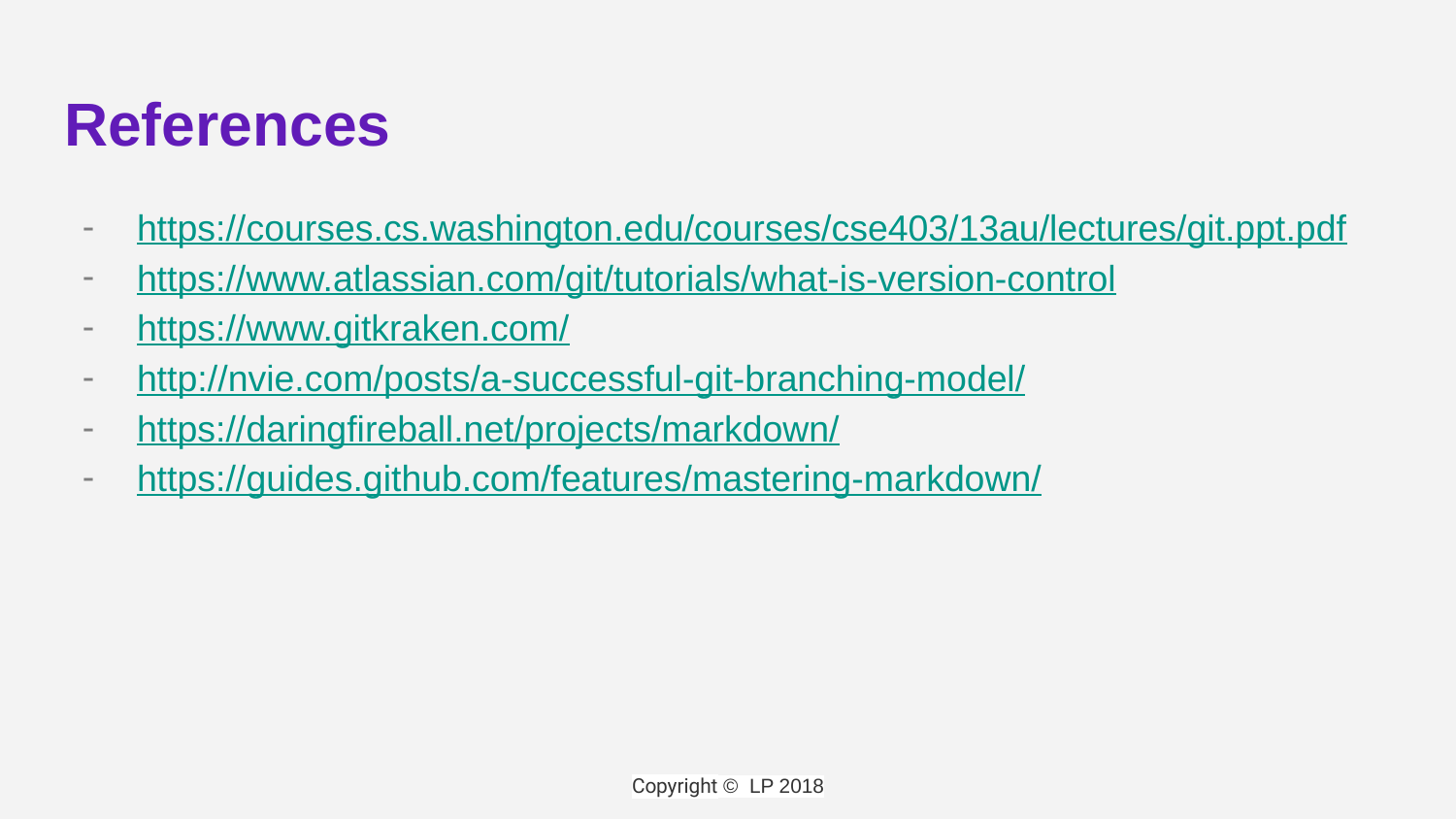

# References
https://courses.cs.washington.edu/courses/cse403/13au/lectures/git.ppt.pdf
https://www.atlassian.com/git/tutorials/what-is-version-control
https://www.gitkraken.com/
http://nvie.com/posts/a-successful-git-branching-model/
https://daringfireball.net/projects/markdown/
https://guides.github.com/features/mastering-markdown/

Copyright ©  LP 2018